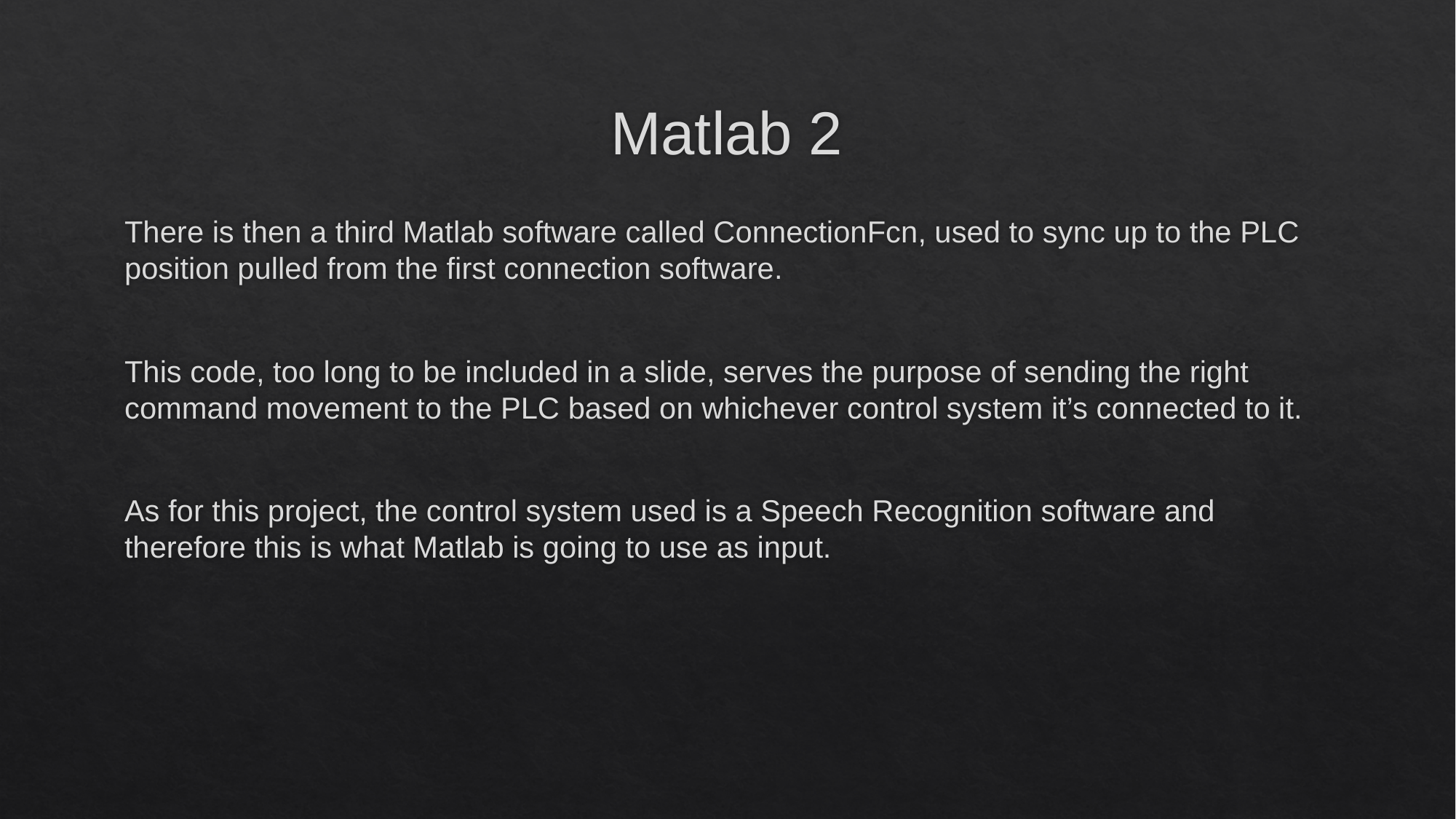

# Matlab 2
There is then a third Matlab software called ConnectionFcn, used to sync up to the PLC position pulled from the first connection software.

This code, too long to be included in a slide, serves the purpose of sending the right command movement to the PLC based on whichever control system it’s connected to it.

As for this project, the control system used is a Speech Recognition software and therefore this is what Matlab is going to use as input.